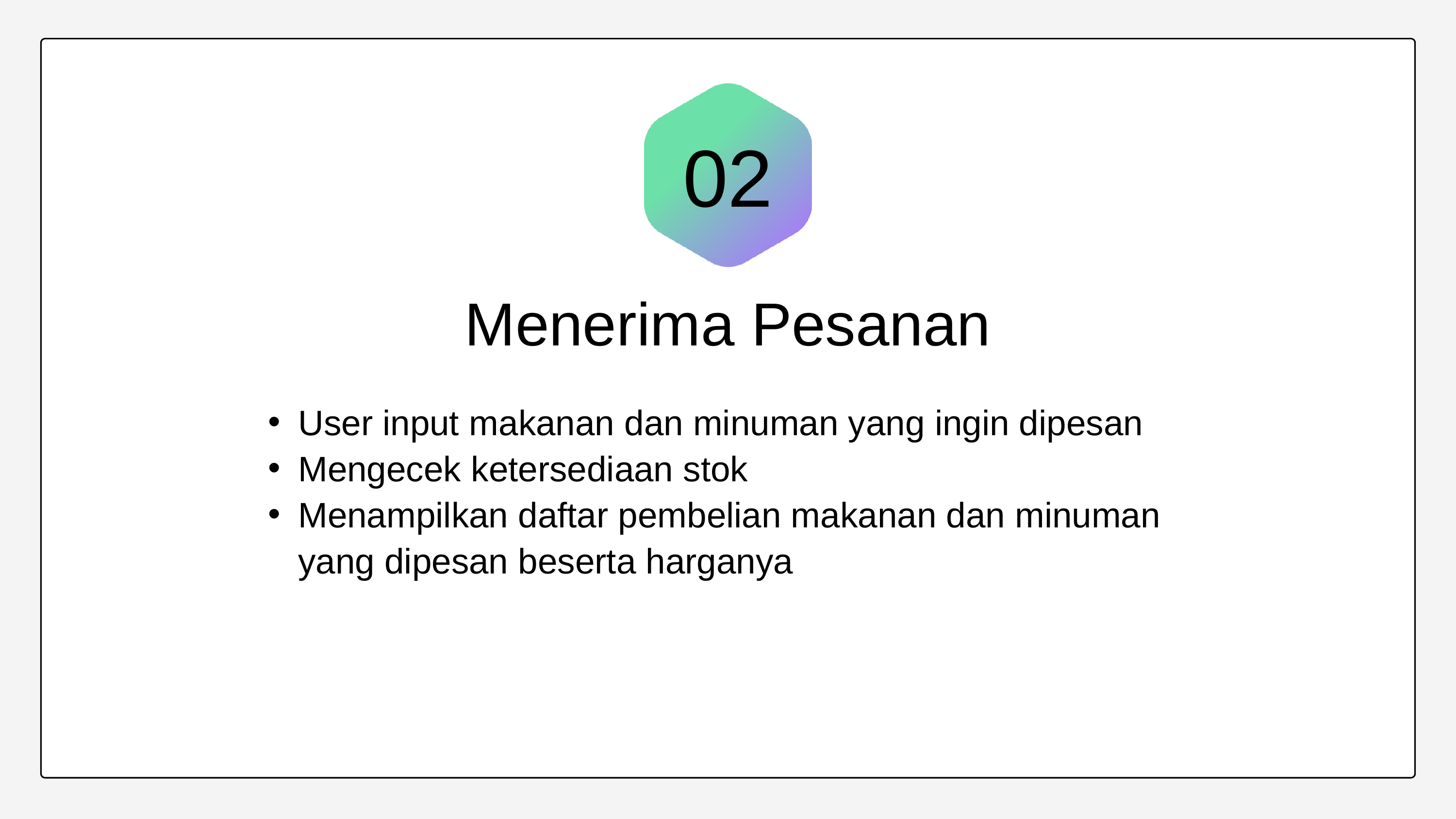

02
Menerima Pesanan
User input makanan dan minuman yang ingin dipesan
Mengecek ketersediaan stok
Menampilkan daftar pembelian makanan dan minuman yang dipesan beserta harganya